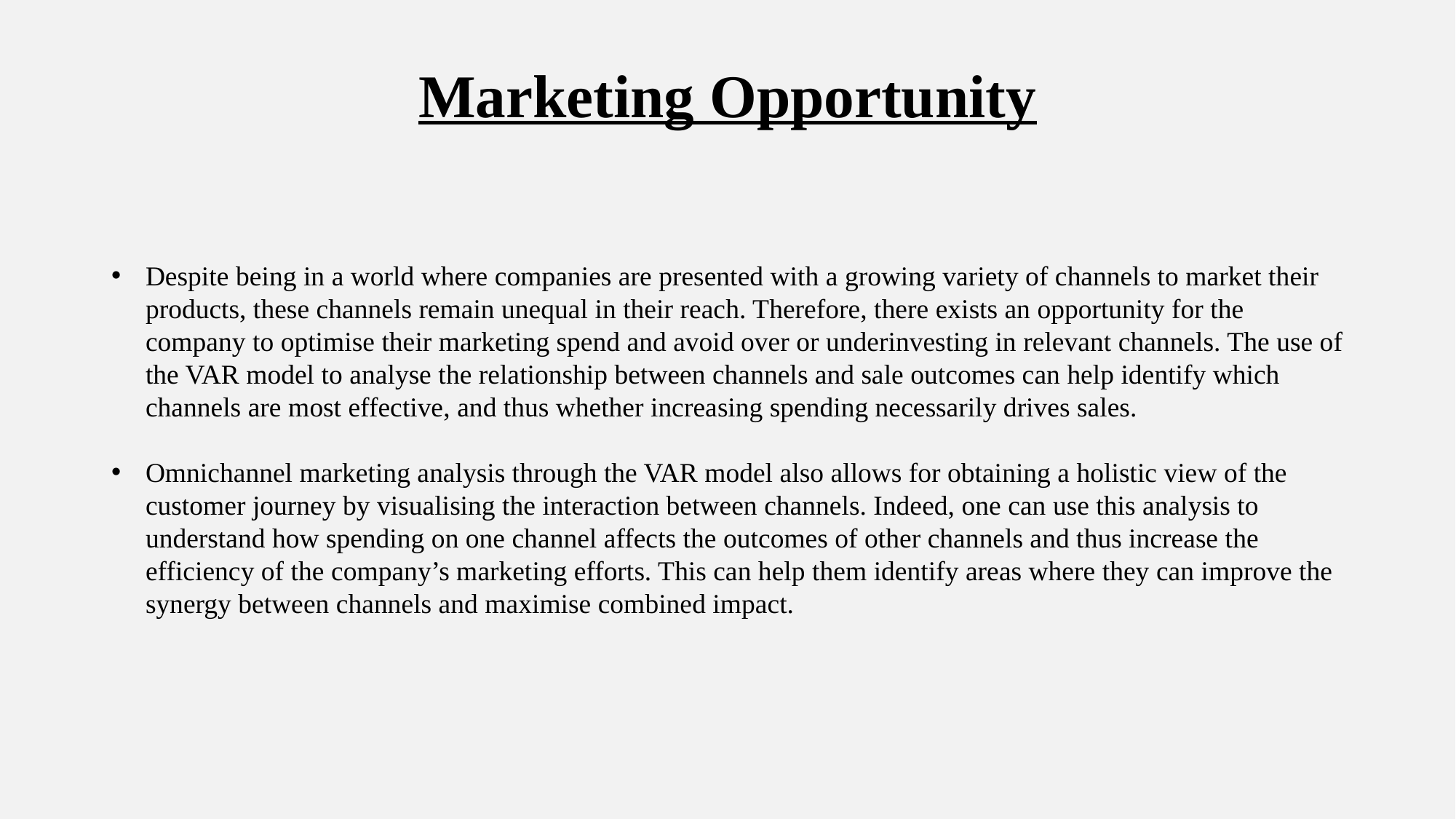

# Marketing Opportunity
Despite being in a world where companies are presented with a growing variety of channels to market their products, these channels remain unequal in their reach. Therefore, there exists an opportunity for the company to optimise their marketing spend and avoid over or underinvesting in relevant channels. The use of the VAR model to analyse the relationship between channels and sale outcomes can help identify which channels are most effective, and thus whether increasing spending necessarily drives sales.

Omnichannel marketing analysis through the VAR model also allows for obtaining a holistic view of the customer journey by visualising the interaction between channels. Indeed, one can use this analysis to understand how spending on one channel affects the outcomes of other channels and thus increase the efficiency of the company’s marketing efforts. This can help them identify areas where they can improve the synergy between channels and maximise combined impact.